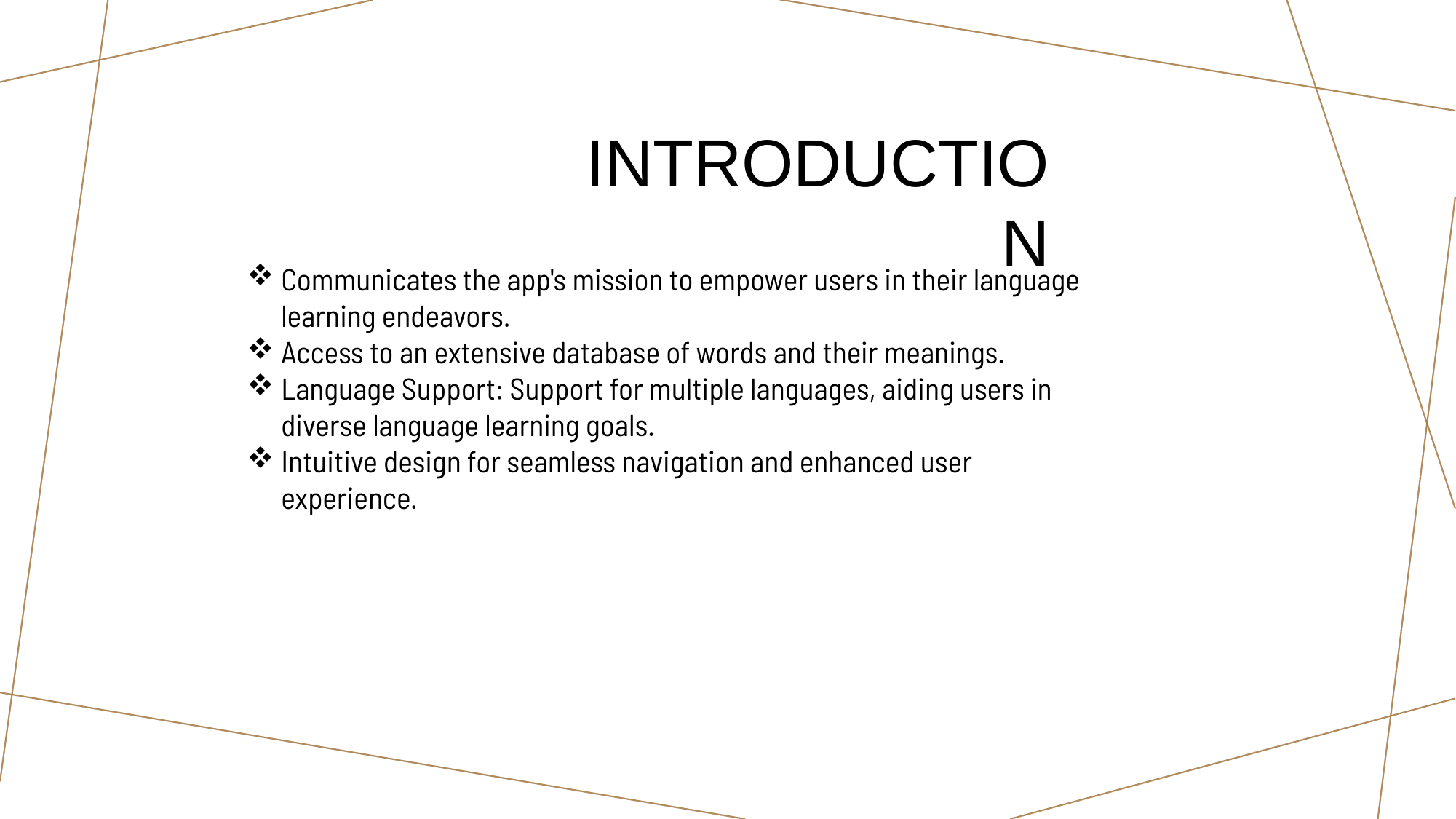

INTRODUCTION
Communicates the app's mission to empower users in their language learning endeavors.
Access to an extensive database of words and their meanings.
Language Support: Support for multiple languages, aiding users in diverse language learning goals.
Intuitive design for seamless navigation and enhanced user experience.